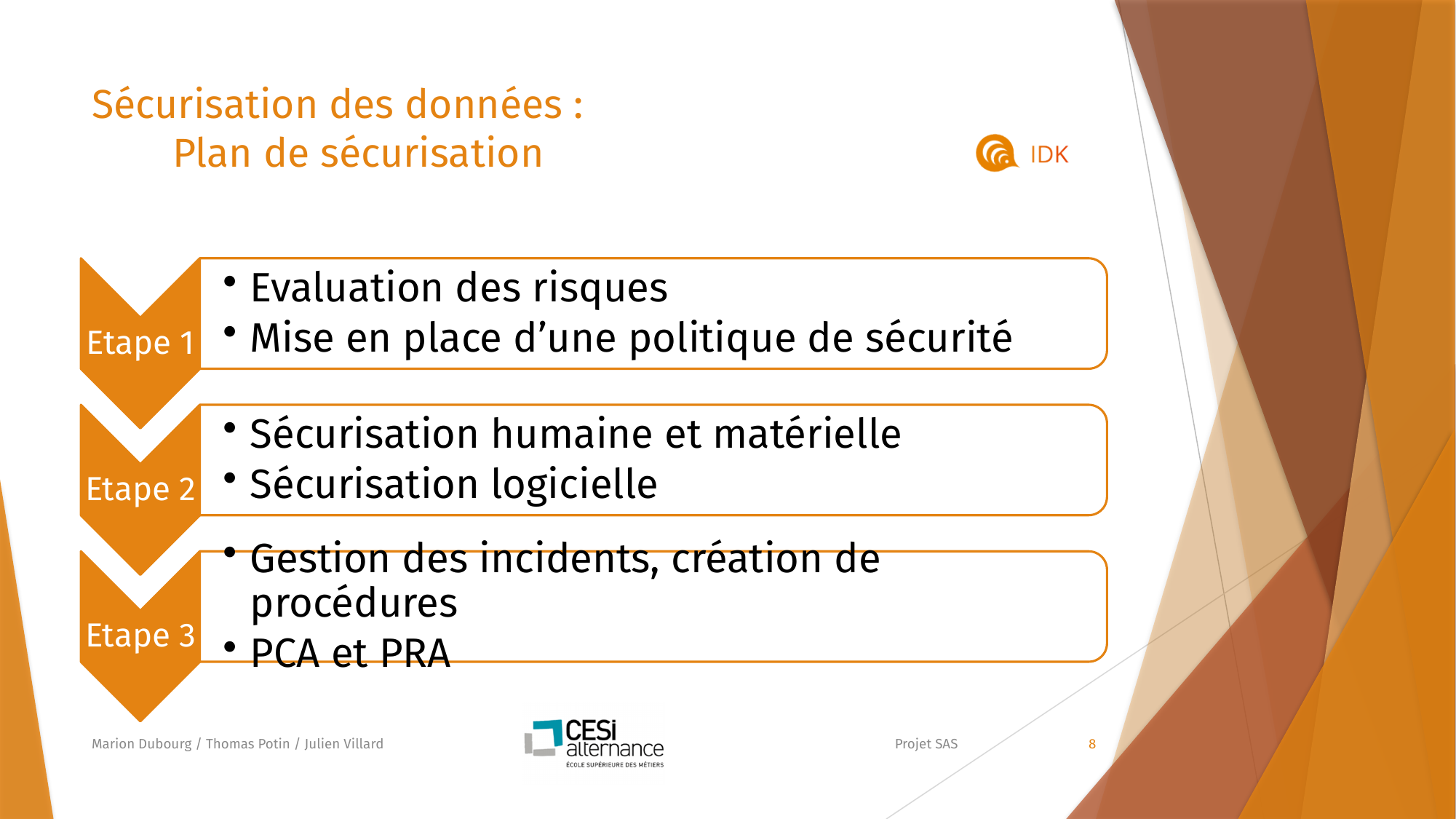

# Sécurisation des données : Plan de sécurisation
Etape 1
Evaluation des risques
Mise en place d’une politique de sécurité
Etape 2
Sécurisation humaine et matérielle
Sécurisation logicielle
Etape 3
Gestion des incidents, création de procédures
PCA et PRA
Marion Dubourg / Thomas Potin / Julien Villard
Projet SAS
8